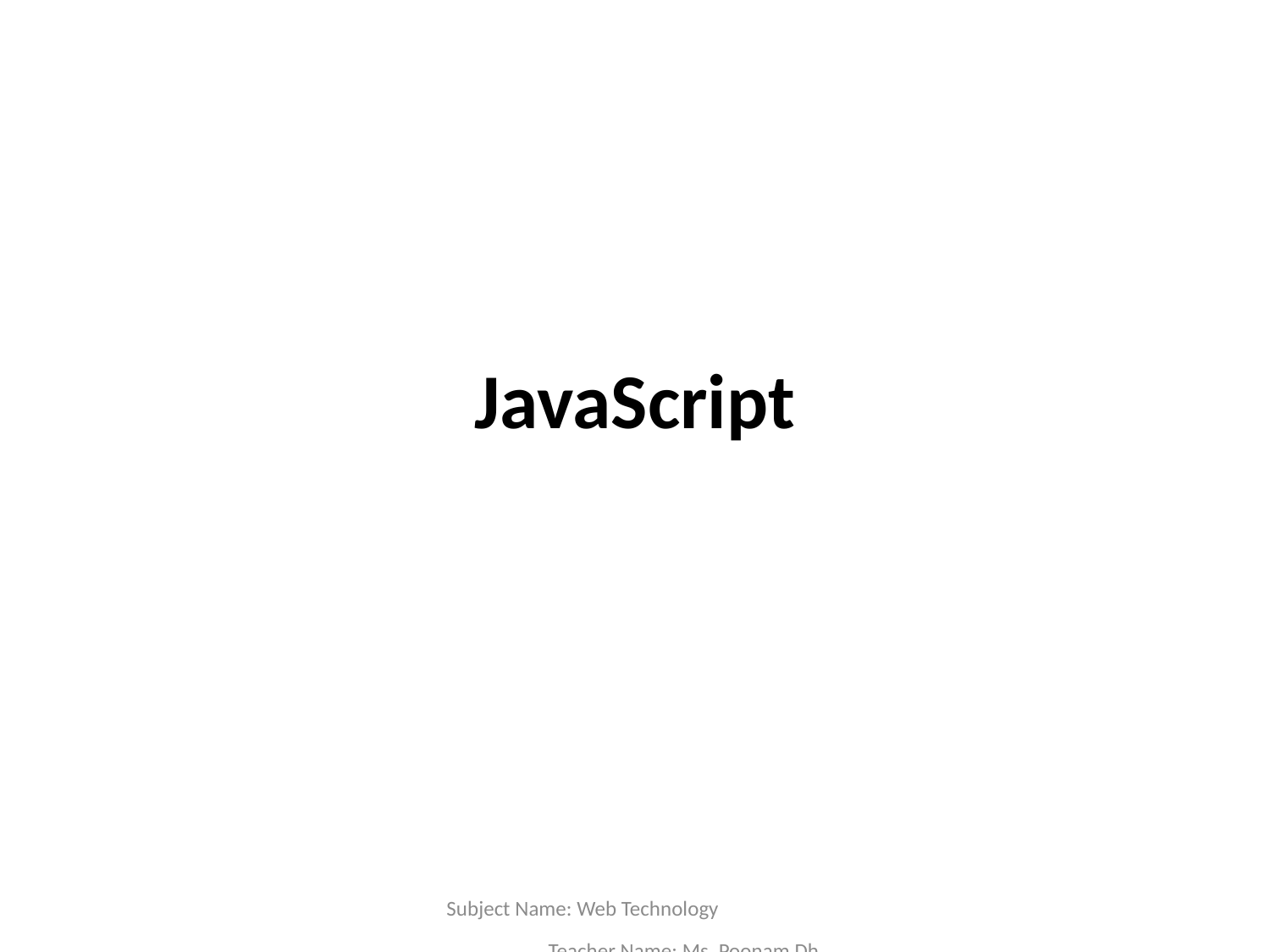

# JavaScript

Subject Name: Web Technology                                                                                                                       Teacher Name: Ms. Poonam Dhamal